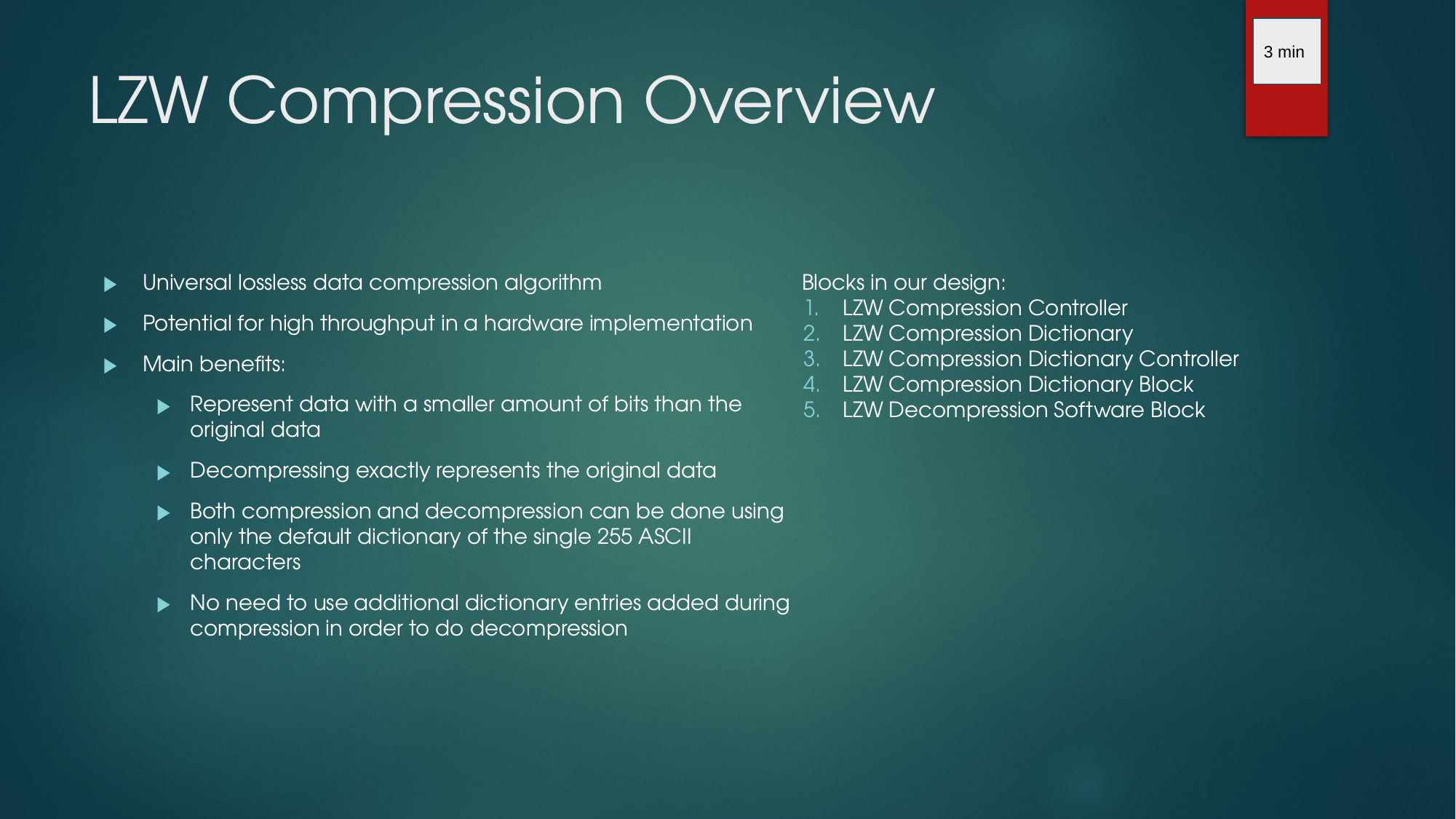

3 min
# LZW Compression Overview
Universal lossless data compression algorithm
Potential for high throughput in a hardware implementation
Main benefits:
Represent data with a smaller amount of bits than the original data
Decompressing exactly represents the original data
Both compression and decompression can be done using only the default dictionary of the single 255 ASCII characters
No need to use additional dictionary entries added during compression in order to do decompression

Blocks in our design:
LZW Compression Controller
LZW Compression Dictionary
LZW Compression Dictionary Controller
LZW Compression Dictionary Block
LZW Decompression Software Block